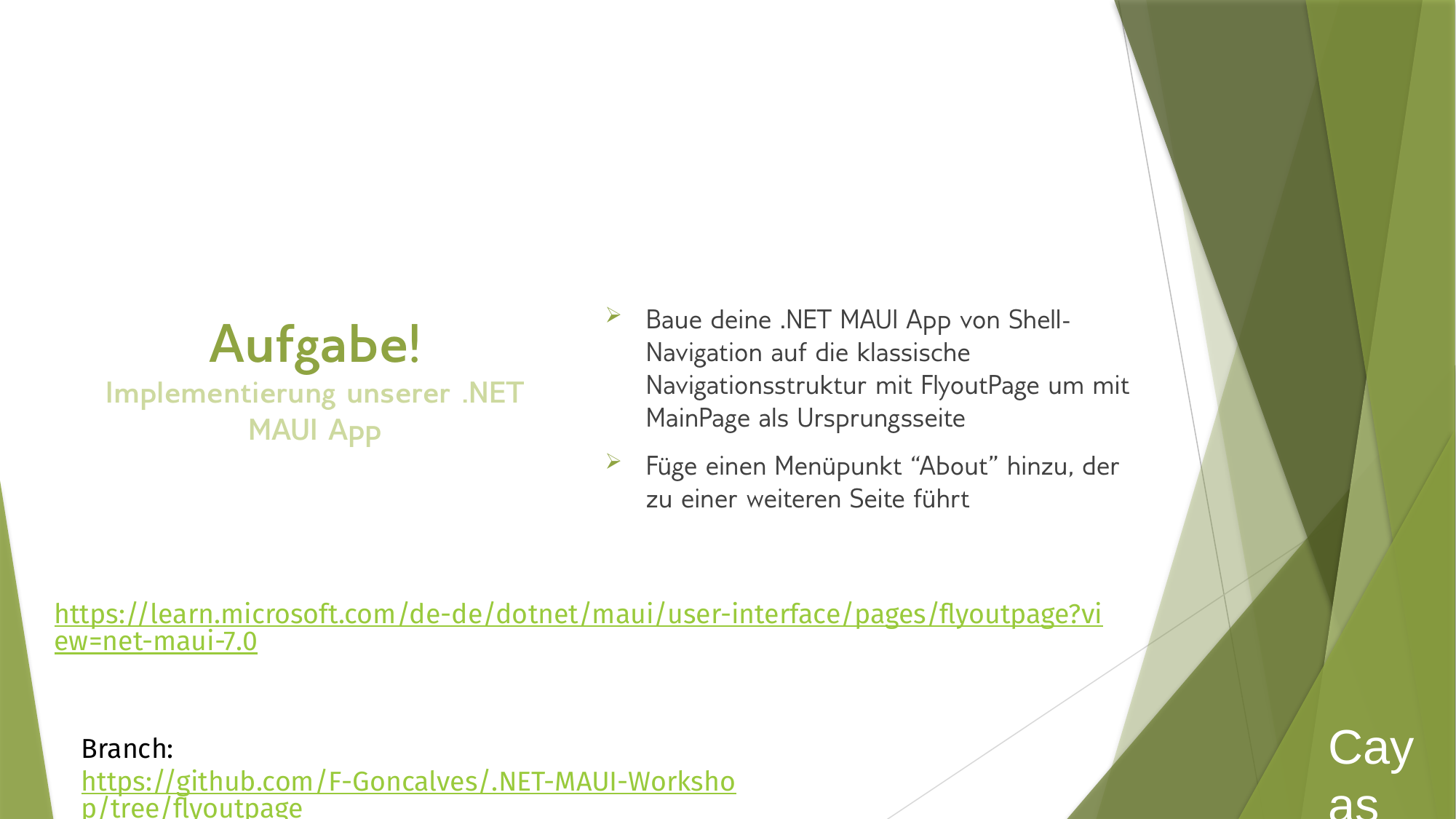

Baue deine .NET MAUI App von Shell-Navigation auf die klassische Navigationsstruktur mit FlyoutPage um mit MainPage als Ursprungsseite
Füge einen Menüpunkt “About” hinzu, der zu einer weiteren Seite führt
# Aufgabe! Implementierung unserer .NET MAUI App
https://learn.microsoft.com/de-de/dotnet/maui/user-interface/pages/flyoutpage?view=net-maui-7.0
Cayas
Branch: https://github.com/F-Goncalves/.NET-MAUI-Workshop/tree/flyoutpage